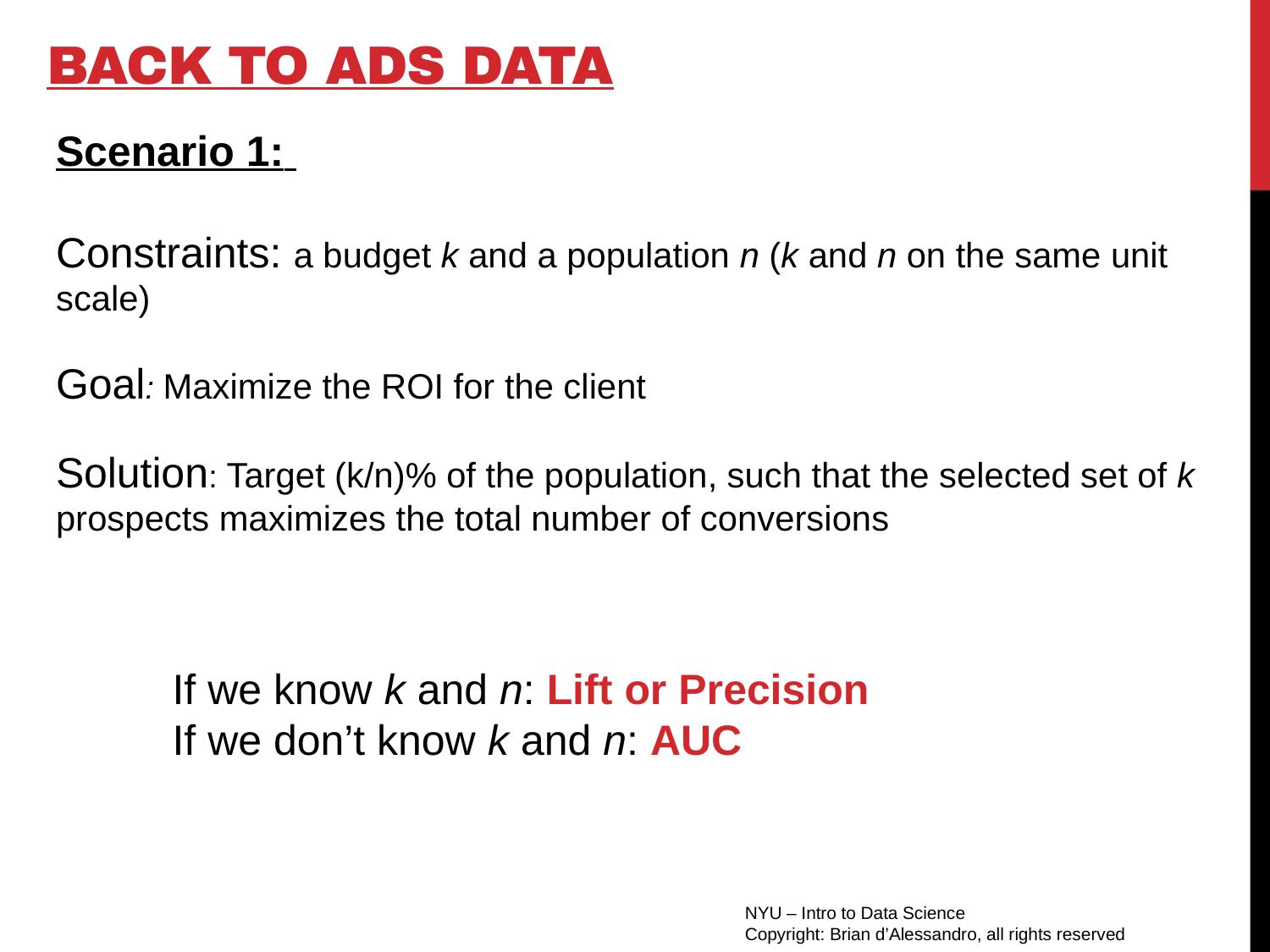

# Back to ads data
Scenario 1:

Constraints: a budget k and a population n (k and n on the same unit scale)

Goal: Maximize the ROI for the client

Solution: Target (k/n)% of the population, such that the selected set of k prospects maximizes the total number of conversions

If we know k and n: Lift or Precision
If we don’t know k and n: AUC